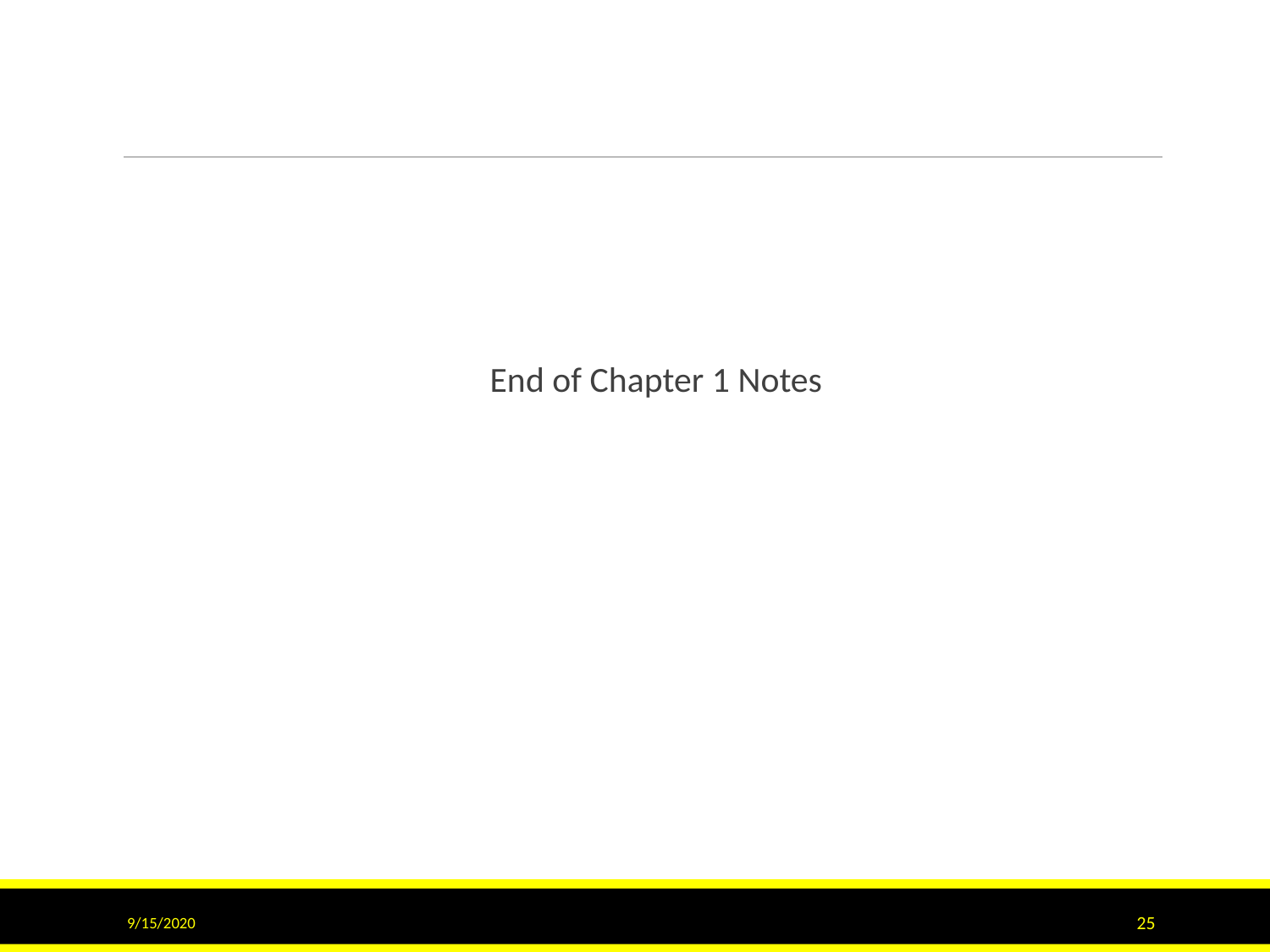

End of Chapter 1 Notes
9/15/2020
25